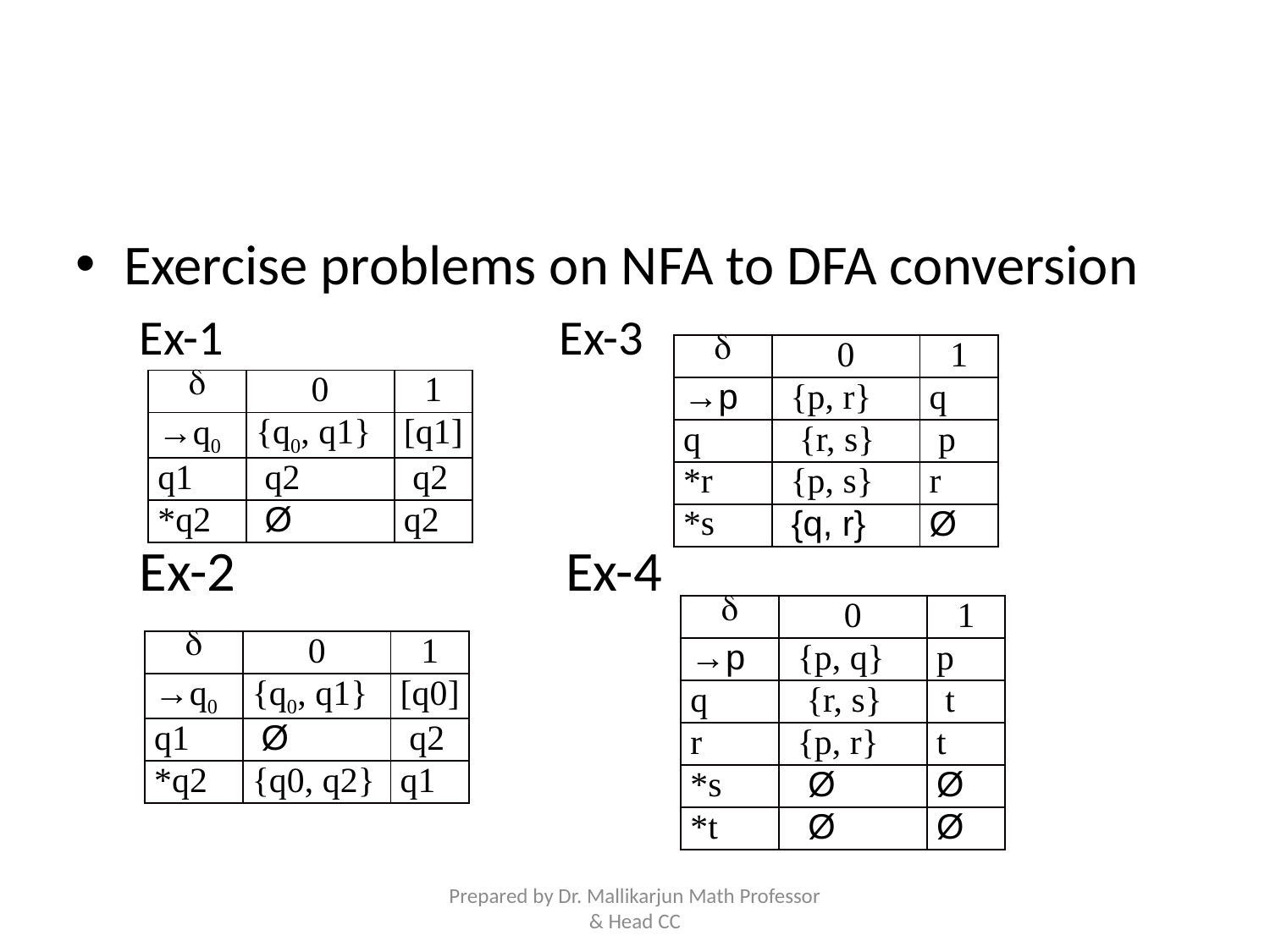

#
Exercise problems on NFA to DFA conversion
Ex-1                              Ex-3

     Ex-2                          Ex-4

| δ | 0 | 1 |
| --- | --- | --- |
| →p | {p, r} | q |
| q | {r, s} | p |
| \*r | {p, s} | r |
| \*s | {q, r} | Ø |
| δ | 0 | 1 |
| --- | --- | --- |
| →q0 | {q0, q1} | [q1] |
| q1 | q2 | q2 |
| \*q2 | Ø | q2 |
| δ | 0 | 1 |
| --- | --- | --- |
| →p | {p, q} | p |
| q | {r, s} | t |
| r | {p, r} | t |
| \*s | Ø | Ø |
| \*t | Ø | Ø |
| δ | 0 | 1 |
| --- | --- | --- |
| →q0 | {q0, q1} | [q0] |
| q1 | Ø | q2 |
| \*q2 | {q0, q2} | q1 |
Prepared by Dr. Mallikarjun Math Professor & Head CC